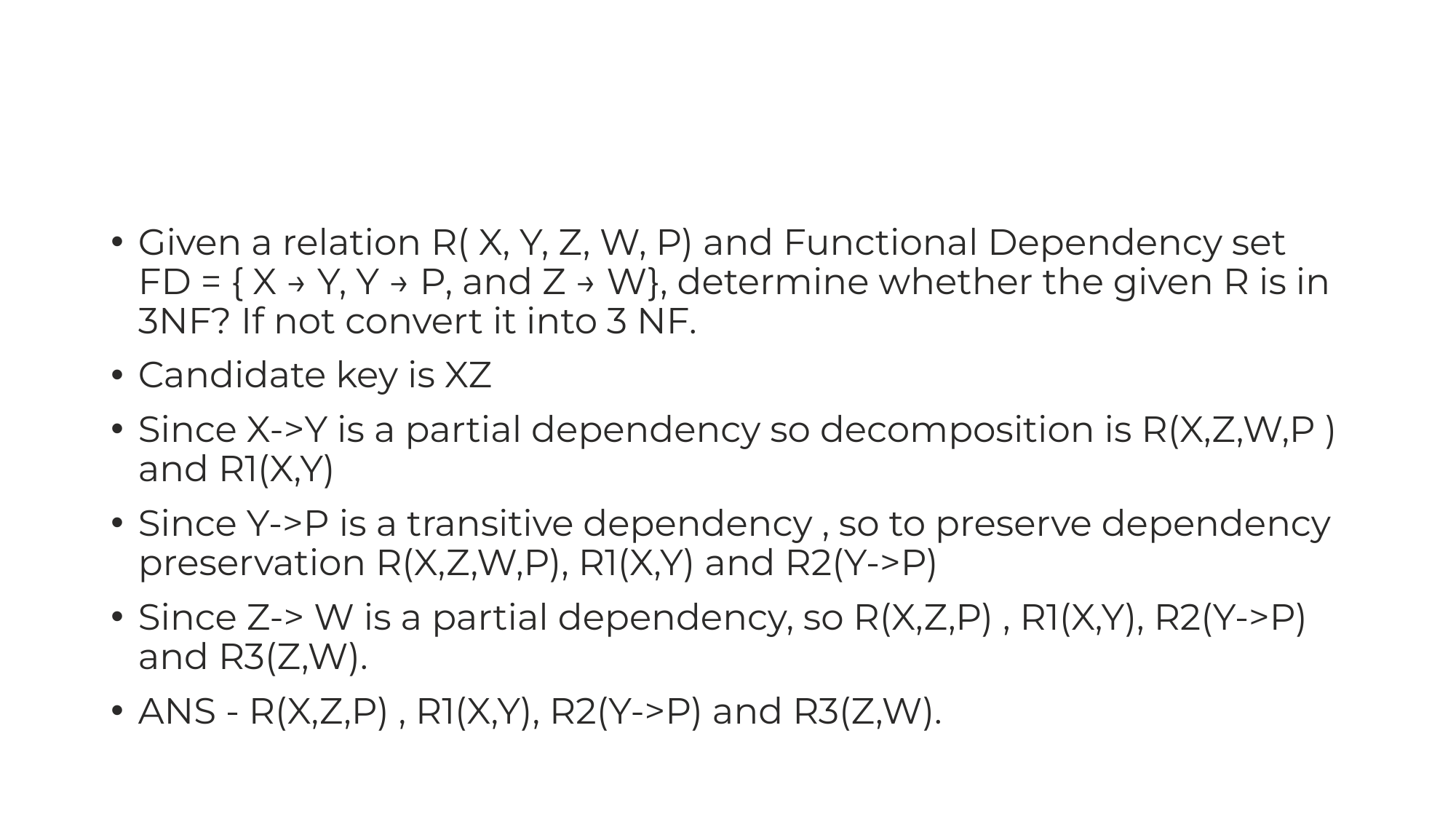

#
Given a relation R( X, Y, Z, W, P) and Functional Dependency set FD = { X → Y, Y → P, and Z → W}, determine whether the given R is in 3NF? If not convert it into 3 NF.
Candidate key is XZ
Since X->Y is a partial dependency so decomposition is R(X,Z,W,P ) and R1(X,Y)
Since Y->P is a transitive dependency , so to preserve dependency preservation R(X,Z,W,P), R1(X,Y) and R2(Y->P)
Since Z-> W is a partial dependency, so R(X,Z,P) , R1(X,Y), R2(Y->P) and R3(Z,W).
ANS - R(X,Z,P) , R1(X,Y), R2(Y->P) and R3(Z,W).